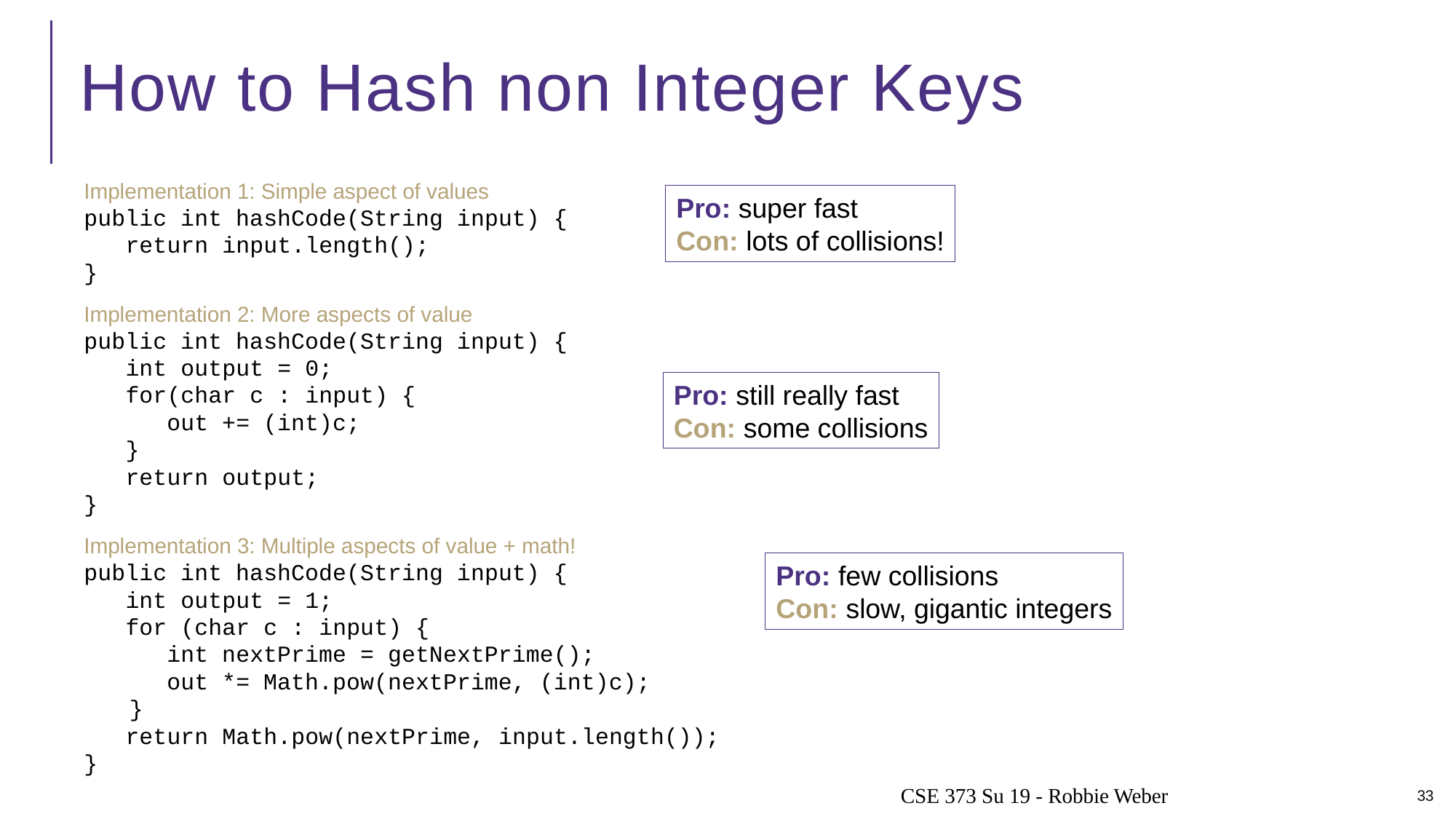

# How to Hash non Integer Keys
Implementation 1: Simple aspect of values
public int hashCode(String input) {
   return input.length();
}
Implementation 2: More aspects of value
public int hashCode(String input) {
   int output = 0;
   for(char c : input) {
      out += (int)c;
   }
   return output;
}
Implementation 3: Multiple aspects of value + math!
public int hashCode(String input) {
   int output = 1;
   for (char c : input) {
      int nextPrime = getNextPrime();
      out *= Math.pow(nextPrime, (int)c);
    }
   return Math.pow(nextPrime, input.length());
}
Pro: super fast
Con: lots of collisions!
Pro: still really fast
Con: some collisions
Pro: few collisions
Con: slow, gigantic integers
CSE 373 Su 19 - Robbie Weber
33